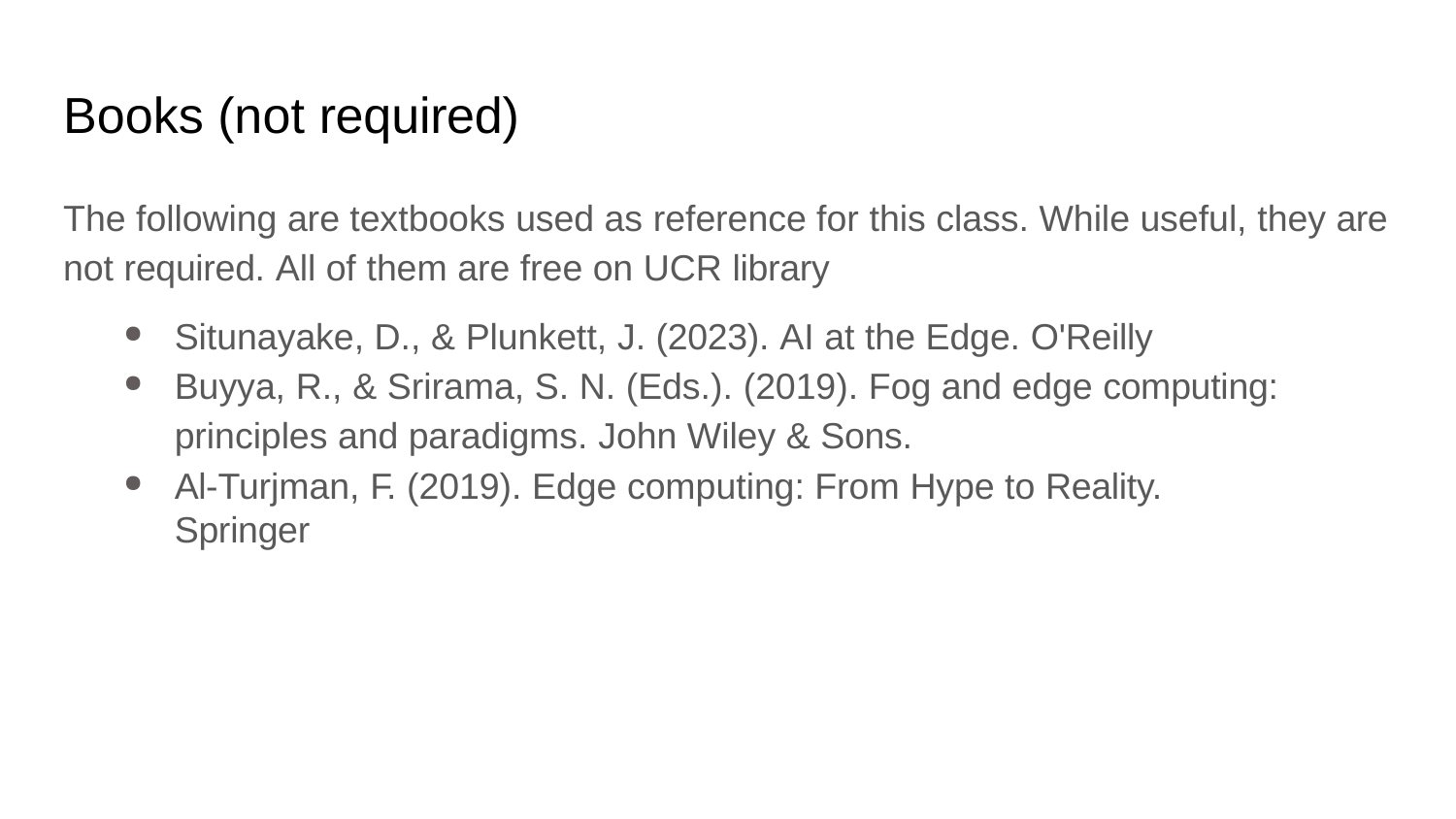

# Books (not required)
The following are textbooks used as reference for this class. While useful, they are not required. All of them are free on UCR library
Situnayake, D., & Plunkett, J. (2023). AI at the Edge. O'Reilly
Buyya, R., & Srirama, S. N. (Eds.). (2019). Fog and edge computing: principles and paradigms. John Wiley & Sons.
Al-Turjman, F. (2019). Edge computing: From Hype to Reality. Springer